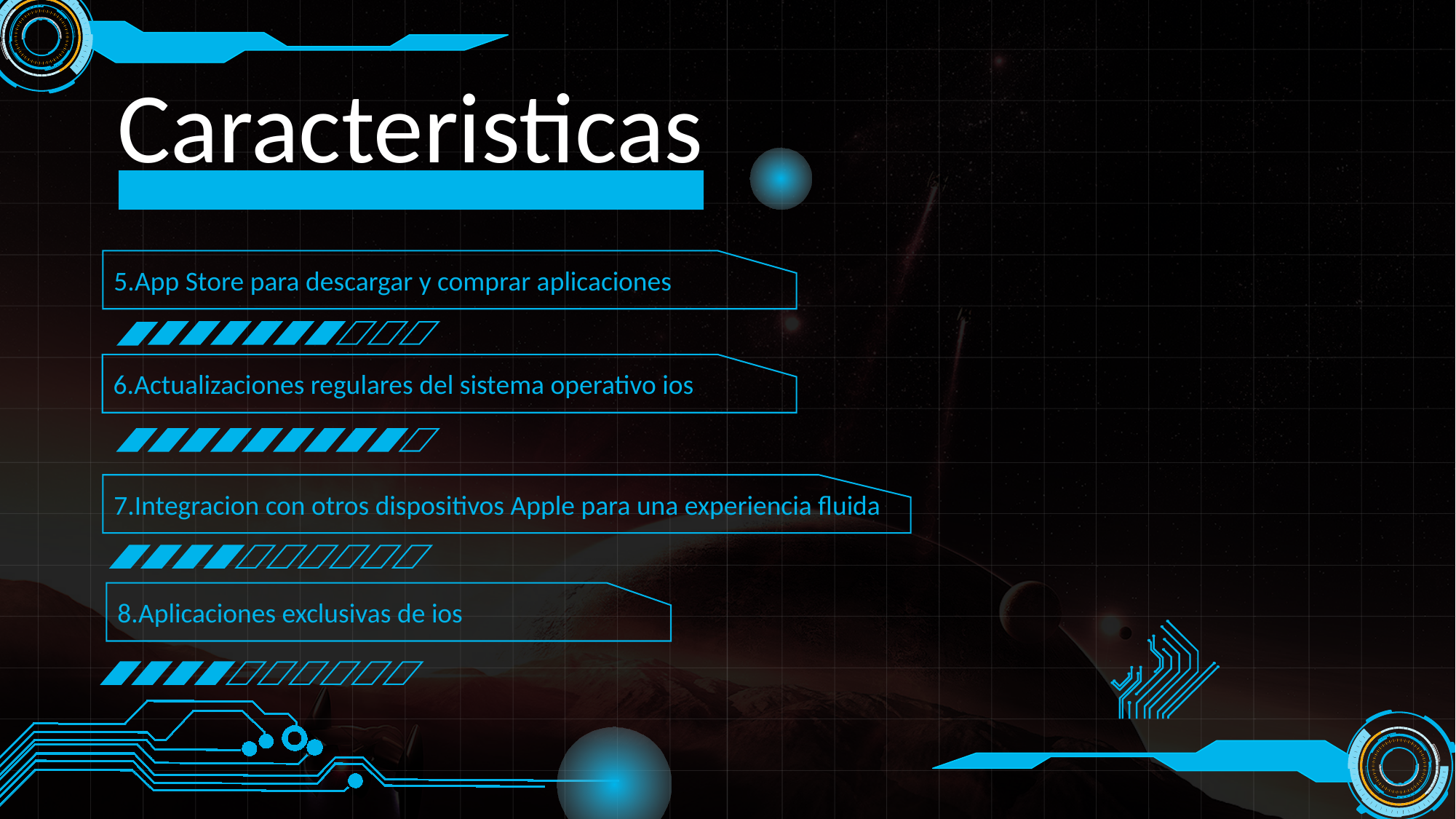

Caracteristicas

5.App Store para descargar y comprar aplicaciones

6.Actualizaciones regulares del sistema operativo ios

7.Integracion con otros dispositivos Apple para una experiencia fluida

8.Aplicaciones exclusivas de ios